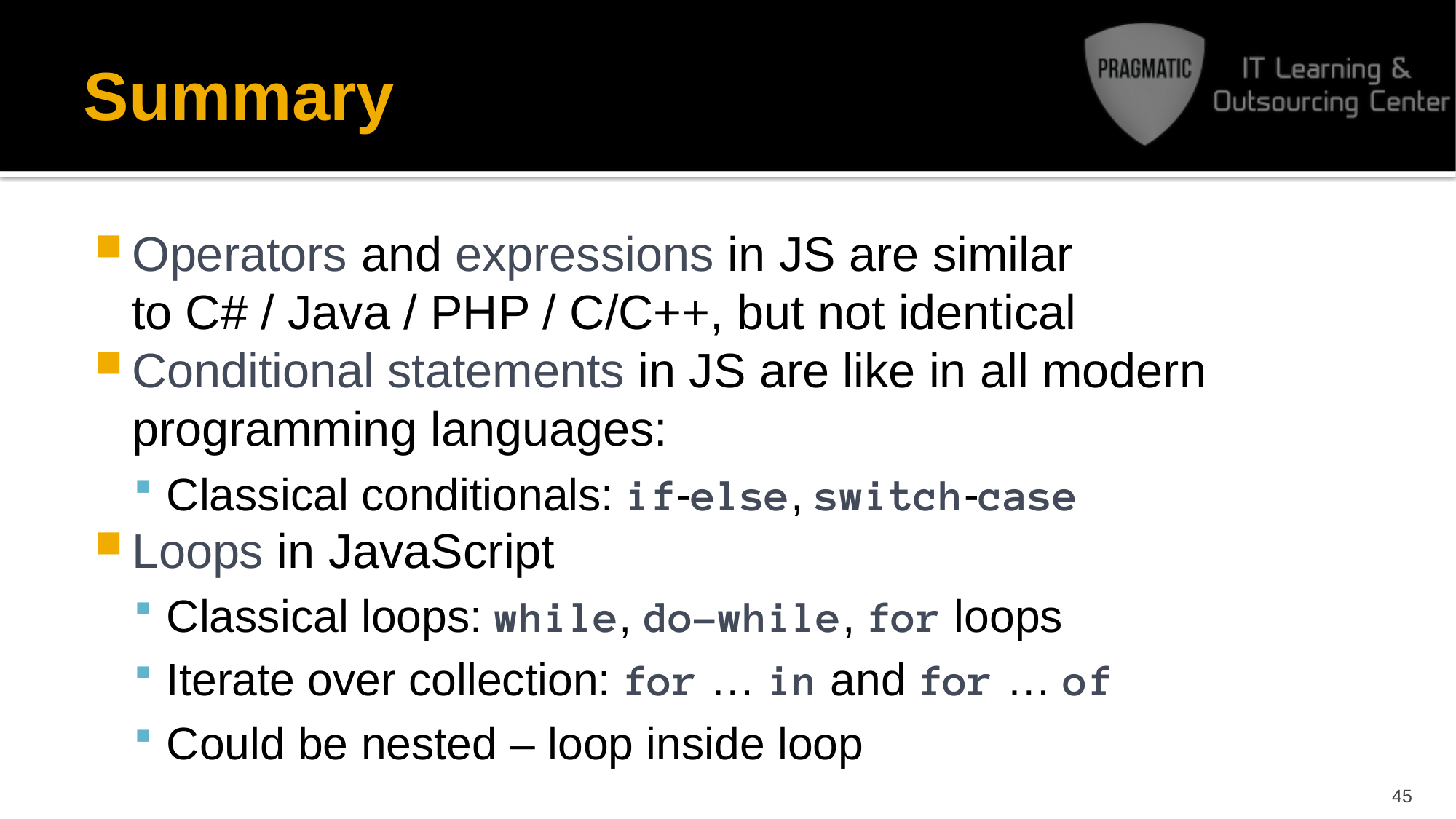

# Summary
Operators and expressions in JS are similar
to C# / Java / PHP / C/C++, but not identical
Conditional statements in JS are like in all modern programming languages:
Classical conditionals: if-else, switch-case
Loops in JavaScript
Classical loops: while, do-while, for loops
Iterate over collection: for … in and for … of
Could be nested – loop inside loop
45